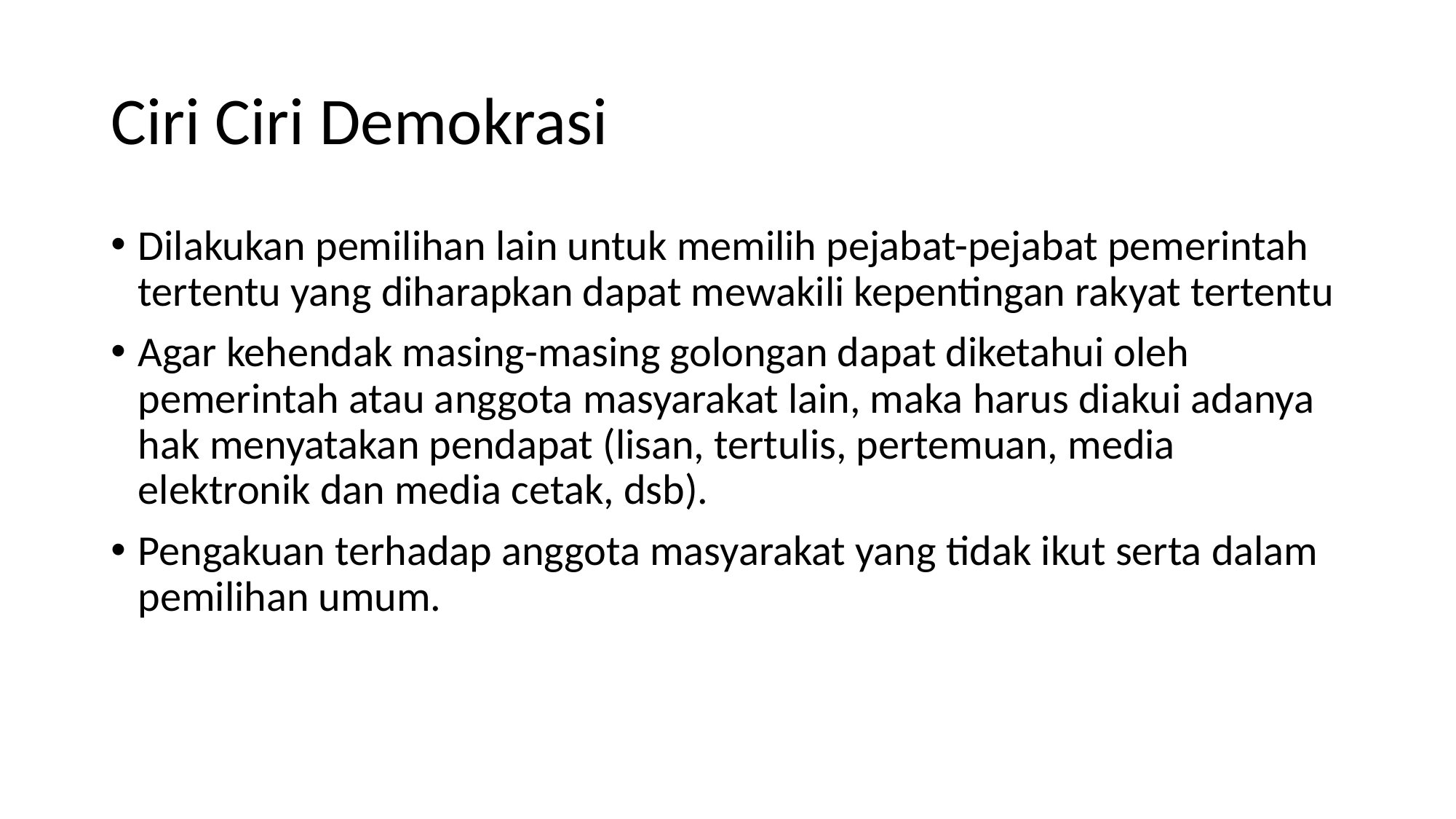

# Ciri Ciri Demokrasi
Dilakukan pemilihan lain untuk memilih pejabat-pejabat pemerintah tertentu yang diharapkan dapat mewakili kepentingan rakyat tertentu
Agar kehendak masing-masing golongan dapat diketahui oleh pemerintah atau anggota masyarakat lain, maka harus diakui adanya hak menyatakan pendapat (lisan, tertulis, pertemuan, media elektronik dan media cetak, dsb).
Pengakuan terhadap anggota masyarakat yang tidak ikut serta dalam pemilihan umum.